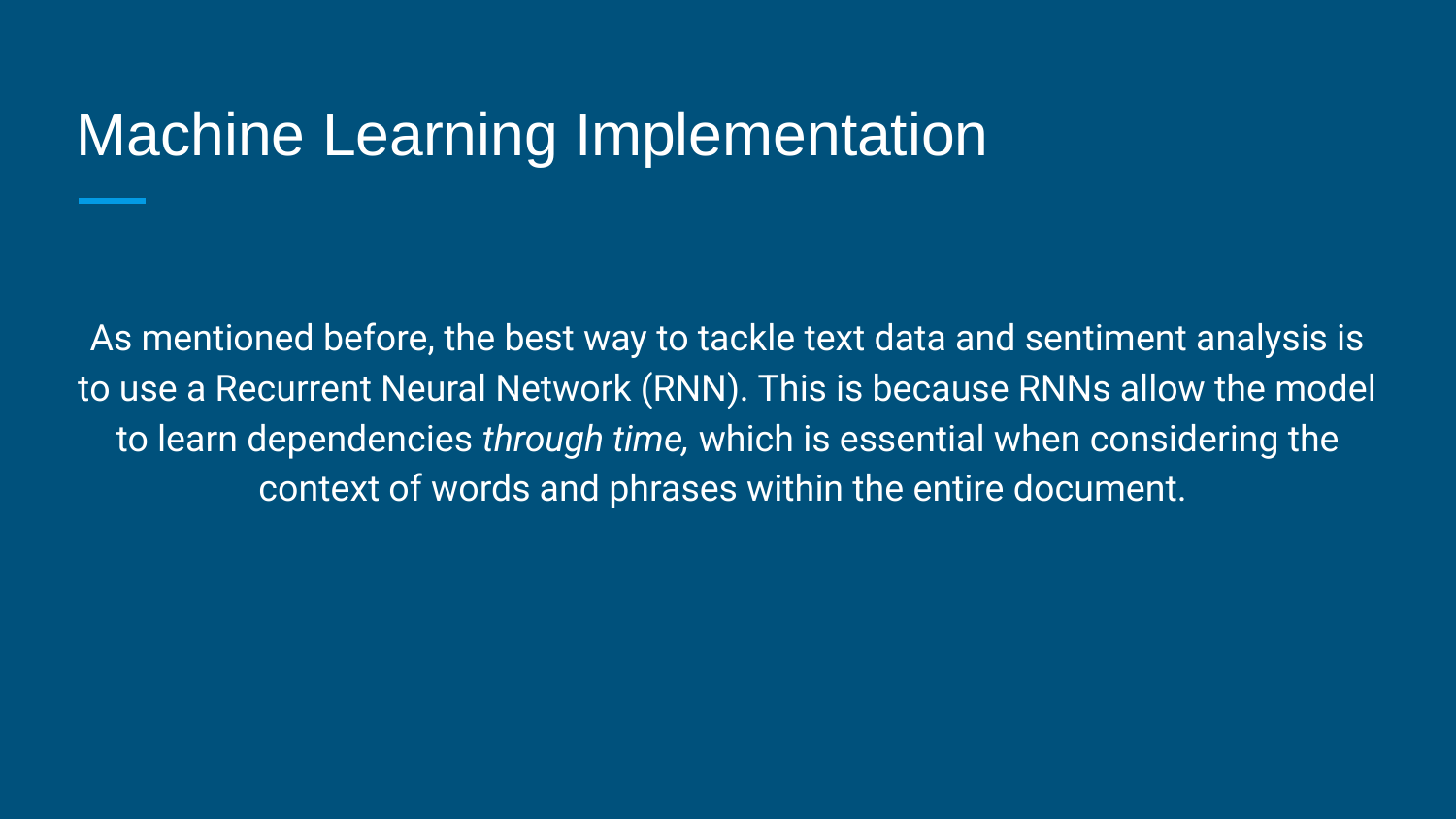

# Machine Learning Implementation
As mentioned before, the best way to tackle text data and sentiment analysis is to use a Recurrent Neural Network (RNN). This is because RNNs allow the model to learn dependencies through time, which is essential when considering the context of words and phrases within the entire document.